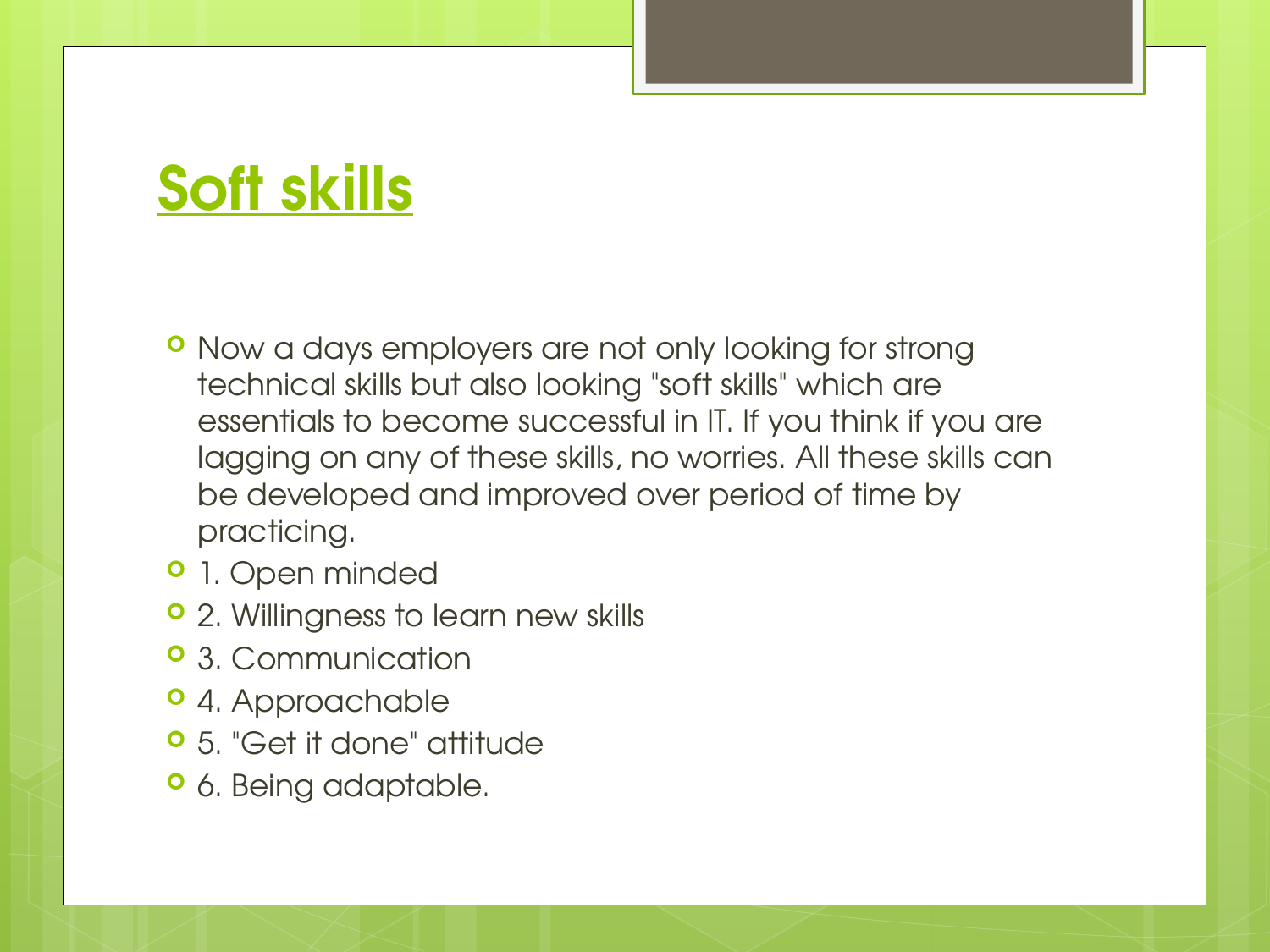

# Soft skills
Now a days employers are not only looking for strong technical skills but also looking "soft skills" which are essentials to become successful in IT. If you think if you are lagging on any of these skills, no worries. All these skills can be developed and improved over period of time by practicing.
1. Open minded
2. Willingness to learn new skills
3. Communication
4. Approachable
5. "Get it done" attitude
6. Being adaptable.